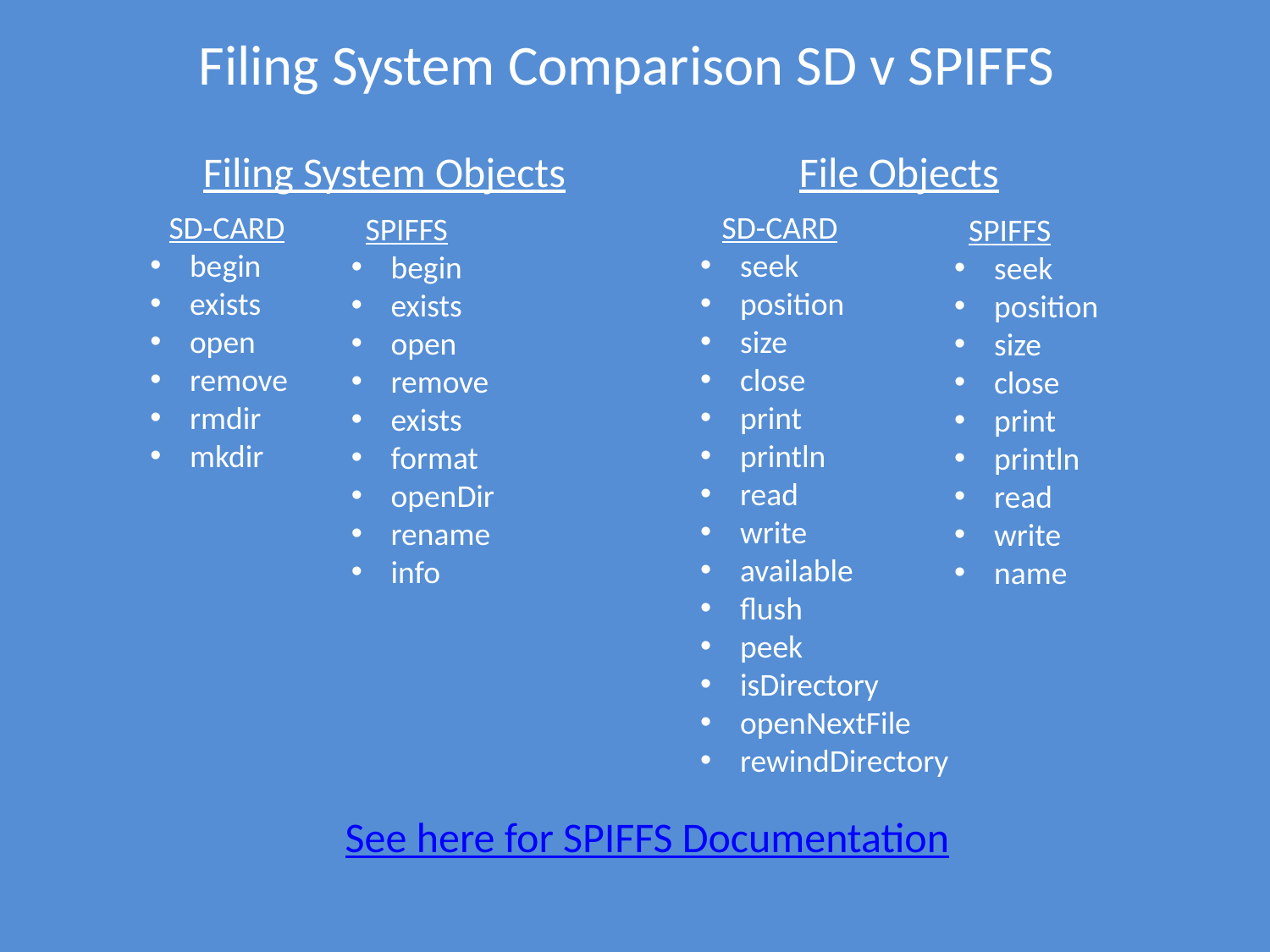

Filing System Comparison SD v SPIFFS
Filing System Objects
File Objects
  SD-CARD
begin
exists
open
remove
rmdir
mkdir

   SD-CARD
seek
position
size
close
print
println
read
write
available
flush
peek
isDirectory
openNextFile
rewindDirectory
  SPIFFS
begin
exists
open
remove
exists
format
openDir
rename
info
  SPIFFS
seek
position
size
close
print
println
read
write
name
See here for SPIFFS Documentation